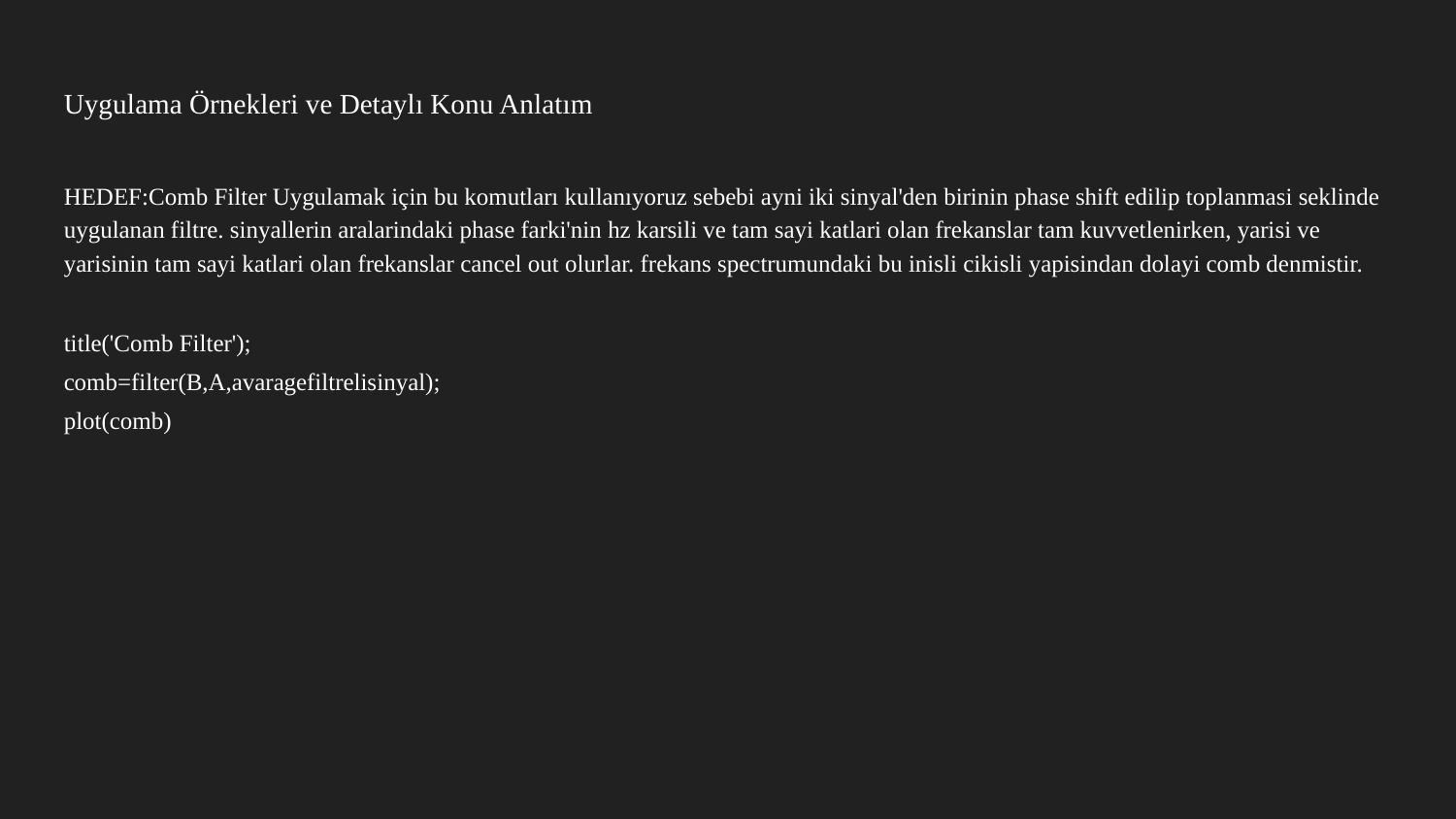

Uygulama Örnekleri ve Detaylı Konu Anlatım

HEDEF:Comb Filter Uygulamak için bu komutları kullanıyoruz sebebi ayni iki sinyal'den birinin phase shift edilip toplanmasi seklinde uygulanan filtre. sinyallerin aralarindaki phase farki'nin hz karsili ve tam sayi katlari olan frekanslar tam kuvvetlenirken, yarisi ve yarisinin tam sayi katlari olan frekanslar cancel out olurlar. frekans spectrumundaki bu inisli cikisli yapisindan dolayi comb denmistir.

title('Comb Filter');
comb=filter(B,A,avaragefiltrelisinyal);
plot(comb)